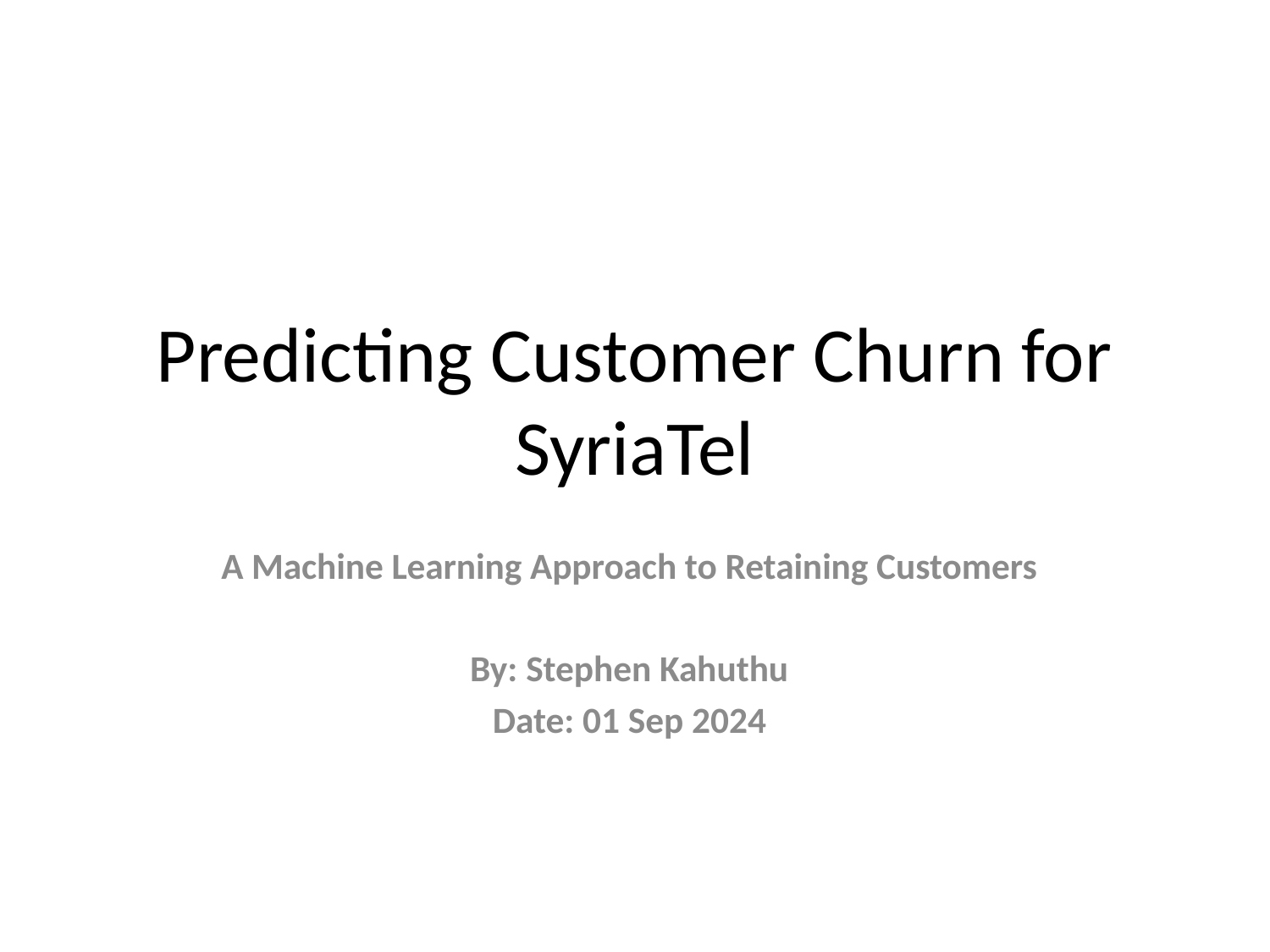

# Predicting Customer Churn for SyriaTel
A Machine Learning Approach to Retaining Customers

By: Stephen Kahuthu
Date: 01 Sep 2024